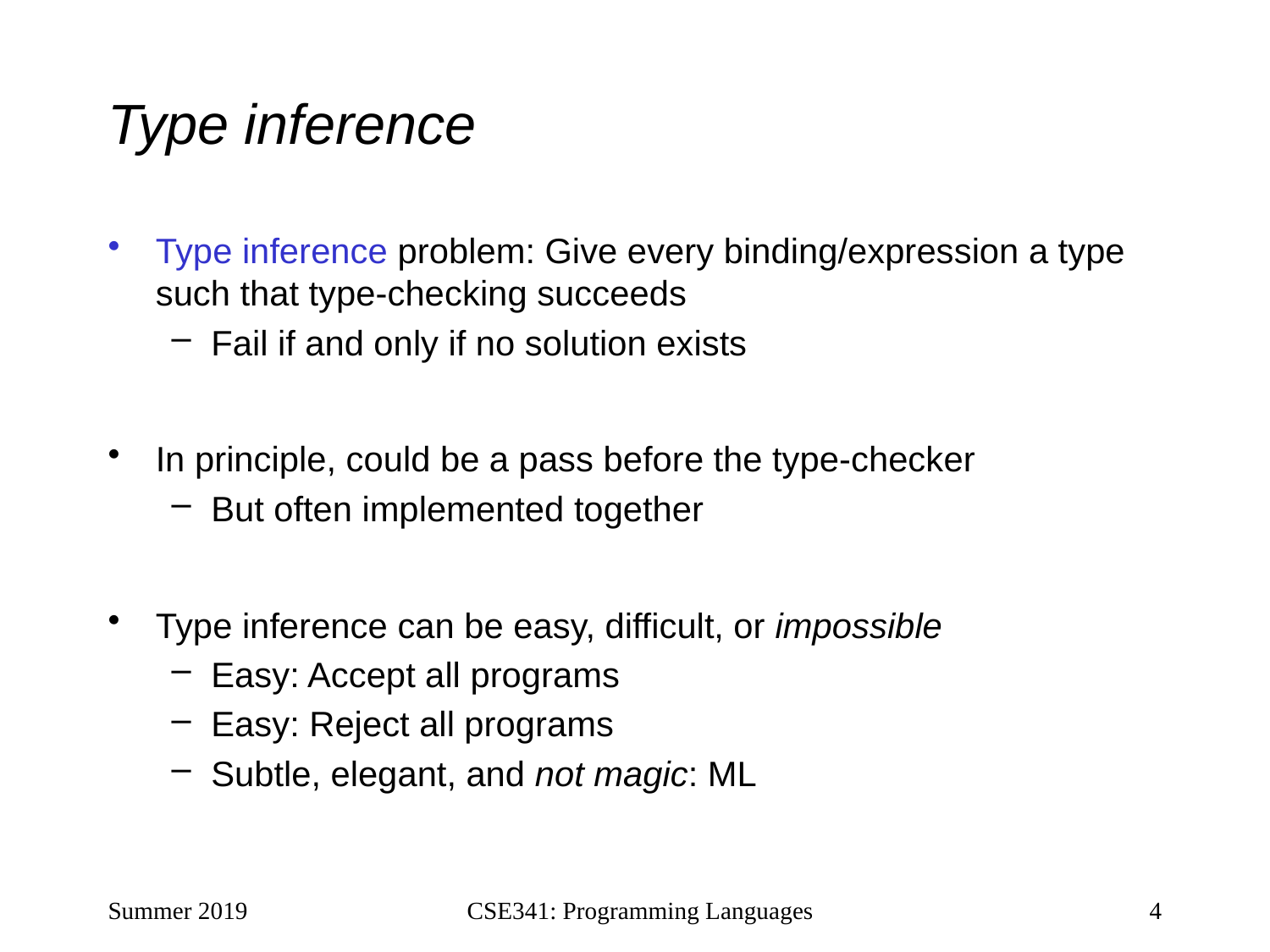

# Type inference
Type inference problem: Give every binding/expression a type such that type-checking succeeds
Fail if and only if no solution exists

In principle, could be a pass before the type-checker
But often implemented together

Type inference can be easy, difficult, or impossible
Easy: Accept all programs
Easy: Reject all programs
Subtle, elegant, and not magic: ML
Summer 2019
CSE341: Programming Languages
4